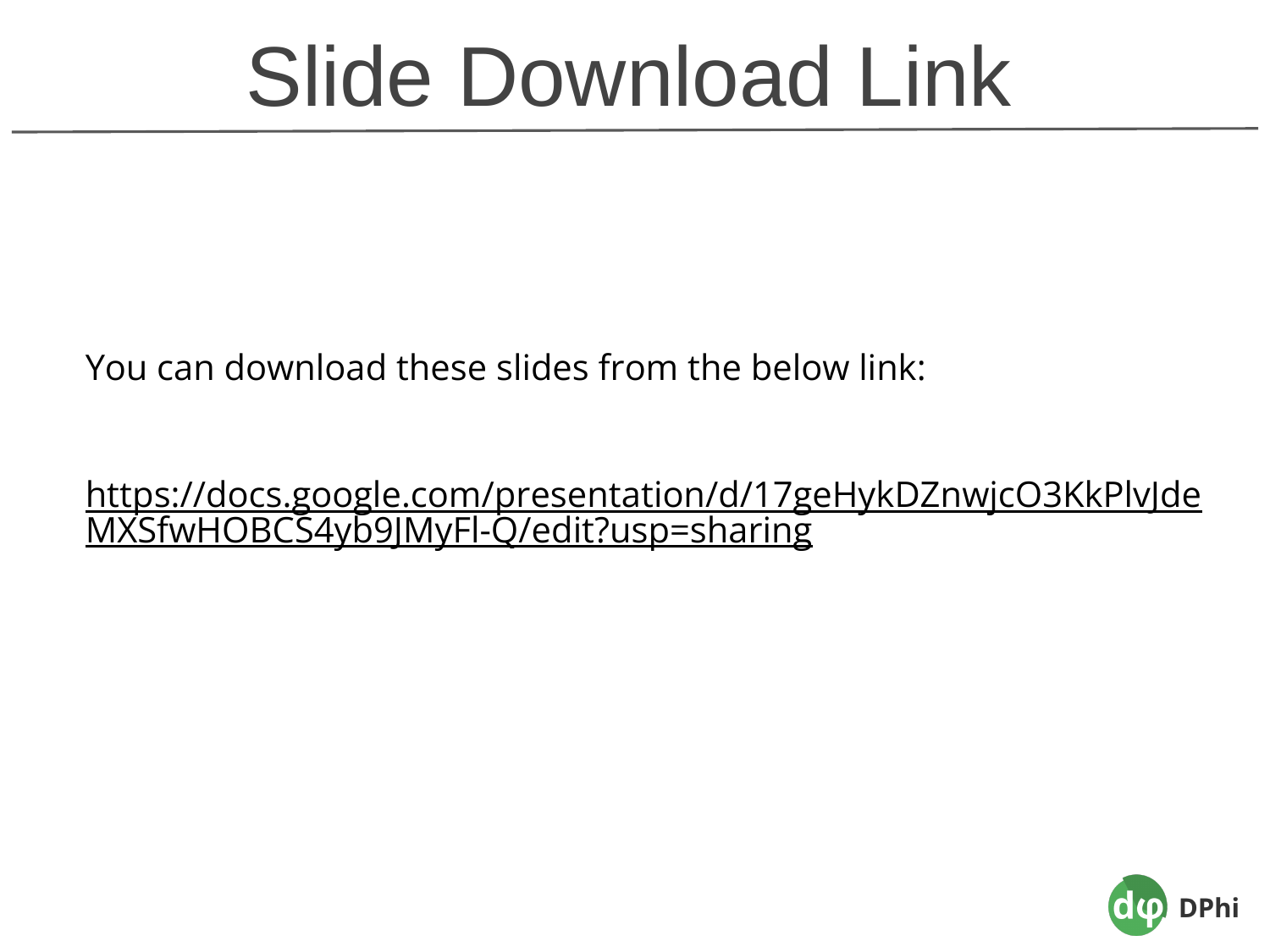

Slide Download Link
You can download these slides from the below link:

https://docs.google.com/presentation/d/17geHykDZnwjcO3KkPlvJdeMXSfwHOBCS4yb9JMyFl-Q/edit?usp=sharing